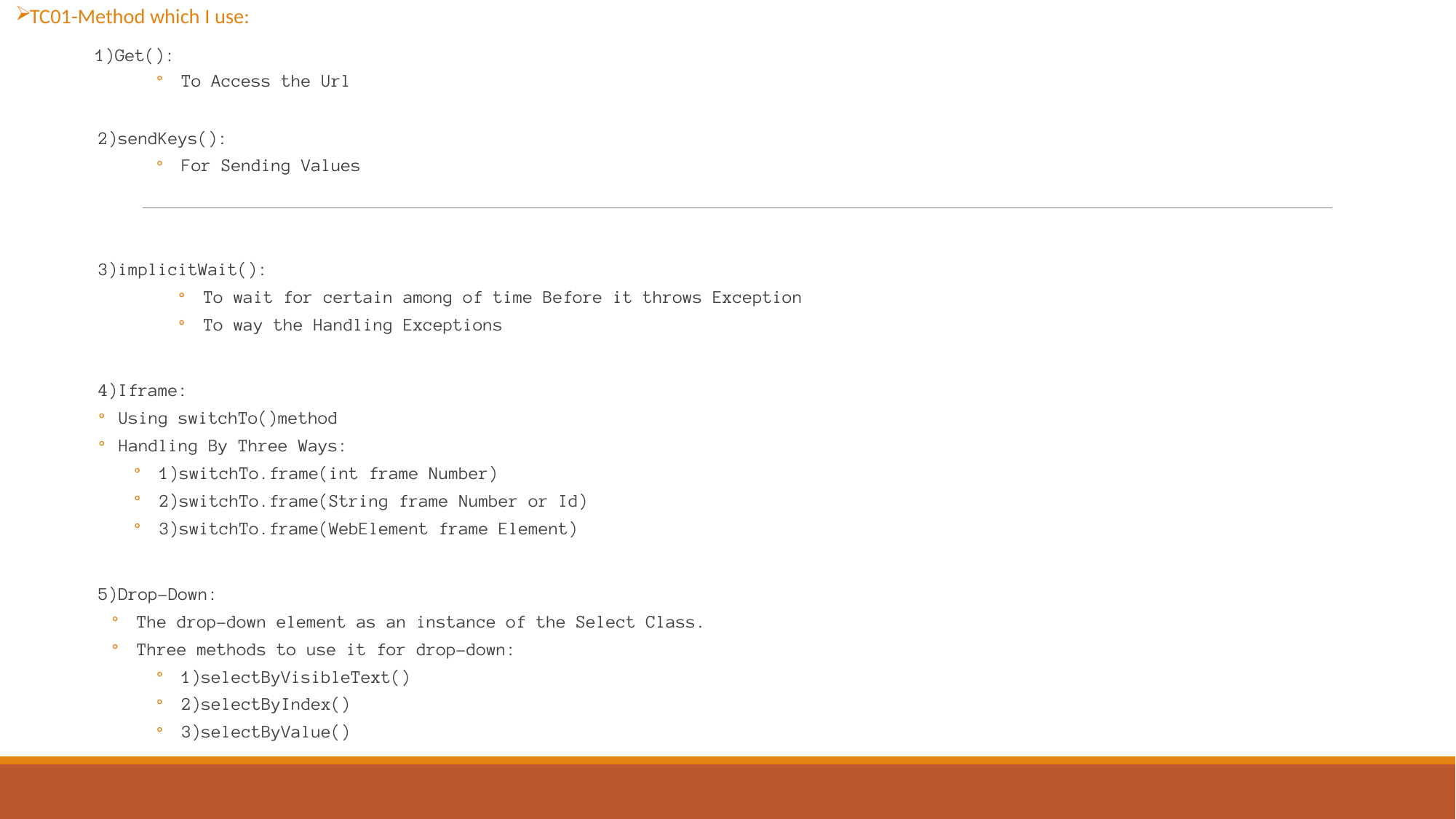

TC01-Method which I use:
       1)Get():
To Access the Url

2)sendKeys():
For Sending Values

3)implicitWait():
To wait for certain among of time Before it throws Exception
To way the Handling Exceptions

4)Iframe:
Using switchTo()method
Handling By Three Ways:
1)switchTo.frame(int frame Number)
2)switchTo.frame(String frame Number or Id)
3)switchTo.frame(WebElement frame Element)

5)Drop-Down:
The drop-down element as an instance of the Select Class.
Three methods to use it for drop-down:
1)selectByVisibleText()
2)selectByIndex()
3)selectByValue()